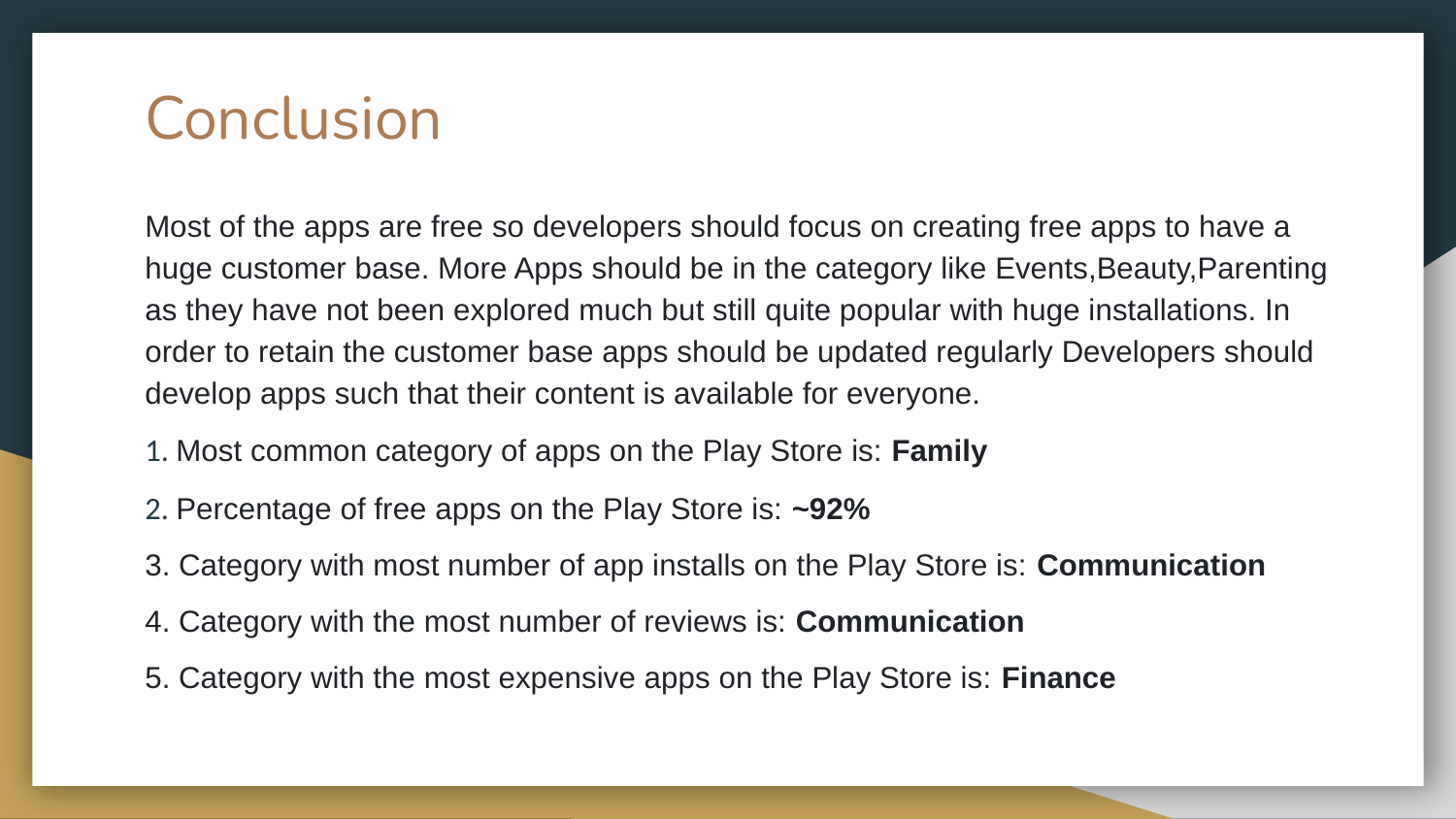

# Conclusion
Most of the apps are free so developers should focus on creating free apps to have a huge customer base. More Apps should be in the category like Events,Beauty,Parenting as they have not been explored much but still quite popular with huge installations. In order to retain the customer base apps should be updated regularly Developers should develop apps such that their content is available for everyone.
1. Most common category of apps on the Play Store is: Family
2. Percentage of free apps on the Play Store is: ~92%
3. Category with most number of app installs on the Play Store is: Communication
4. Category with the most number of reviews is: Communication
5. Category with the most expensive apps on the Play Store is: Finance